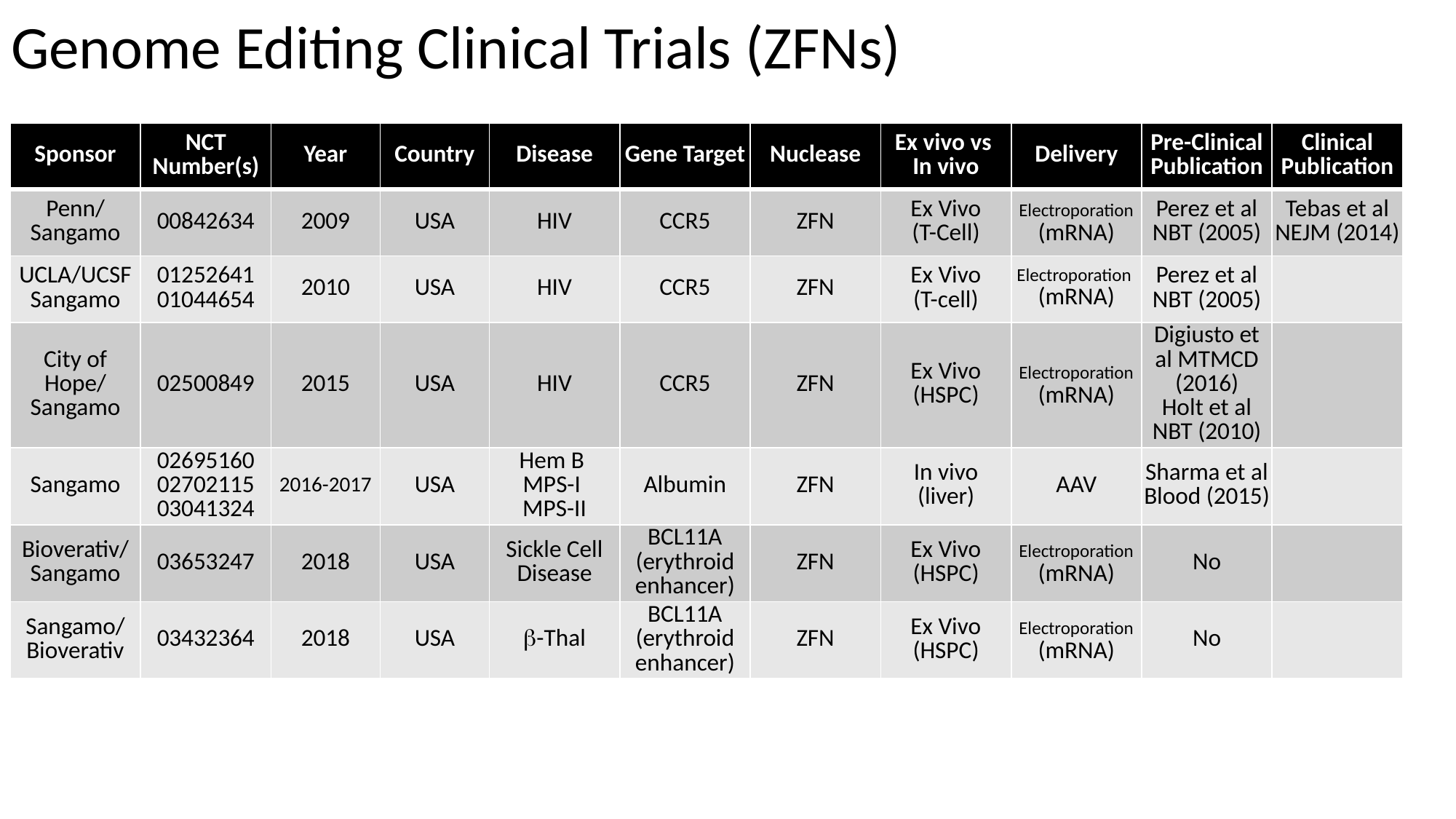

# Genome Editing Clinical Trials (ZFNs)
| Sponsor | NCT Number(s) | Year | Country | Disease | Gene Target | Nuclease | Ex vivo vs In vivo | Delivery | Pre-Clinical Publication | Clinical Publication |
| --- | --- | --- | --- | --- | --- | --- | --- | --- | --- | --- |
| Penn/ Sangamo | 00842634 | 2009 | USA | HIV | CCR5 | ZFN | Ex Vivo (T-Cell) | Electroporation (mRNA) | Perez et al NBT (2005) | Tebas et al NEJM (2014) |
| UCLA/UCSF Sangamo | 01252641 01044654 | 2010 | USA | HIV | CCR5 | ZFN | Ex Vivo (T-cell) | Electroporation (mRNA) | Perez et al NBT (2005) |  |
| City of Hope/ Sangamo | 02500849 | 2015 | USA | HIV | CCR5 | ZFN | Ex Vivo (HSPC) | Electroporation (mRNA) | Digiusto et al MTMCD (2016) Holt et al NBT (2010) |  |
| Sangamo | 02695160 02702115 03041324 | 2016-2017 | USA | Hem B MPS-I MPS-II | Albumin | ZFN | In vivo (liver) | AAV | Sharma et al Blood (2015) |  |
| Bioverativ/ Sangamo | 03653247 | 2018 | USA | Sickle Cell Disease | BCL11A (erythroid enhancer) | ZFN | Ex Vivo (HSPC) | Electroporation (mRNA) | No |  |
| Sangamo/ Bioverativ | 03432364 | 2018 | USA | β-Thal | BCL11A (erythroid enhancer) | ZFN | Ex Vivo (HSPC) | Electroporation (mRNA) | No |  |